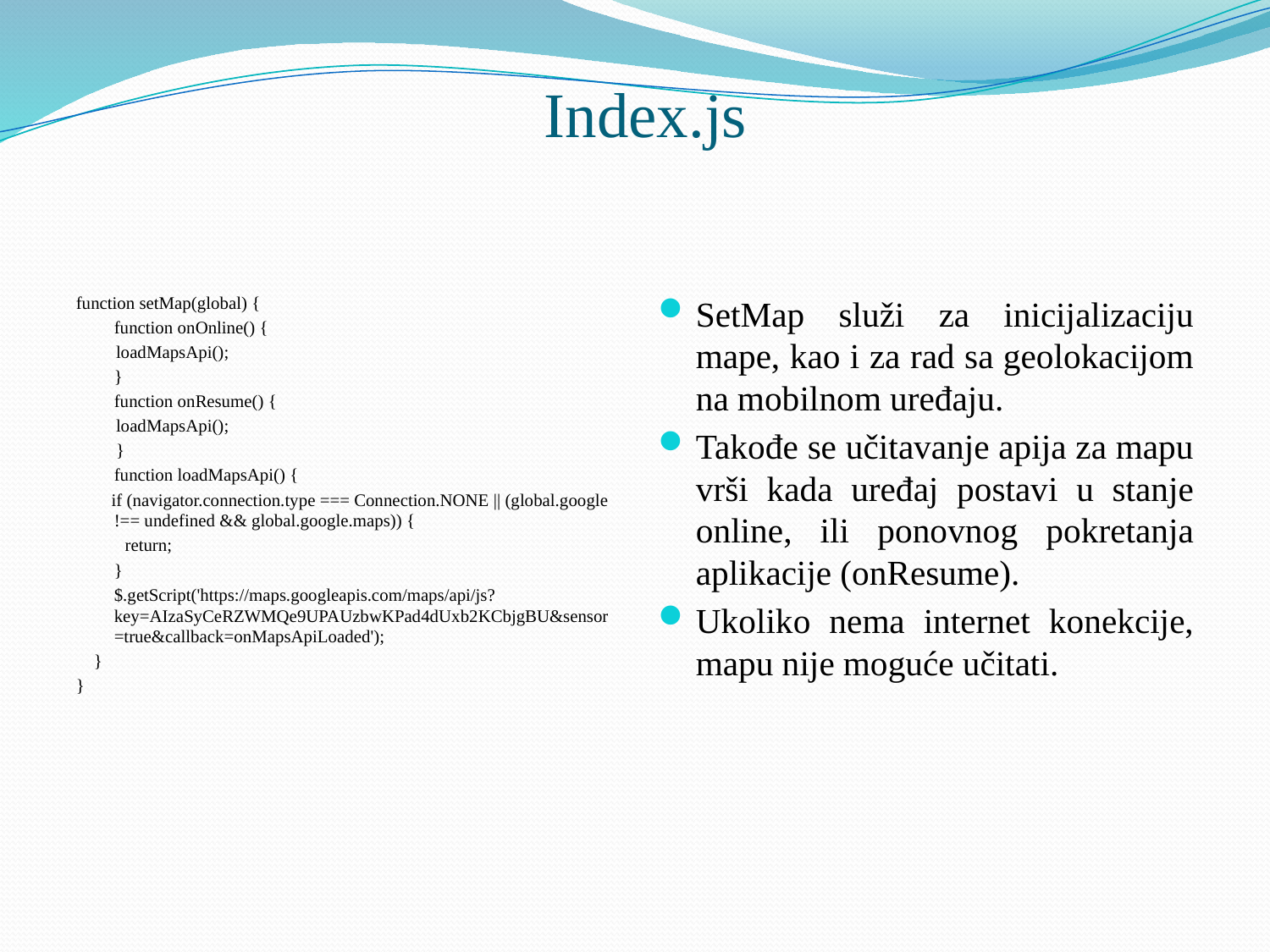

# Index.js
function setMap(global) {
	function onOnline() {
         loadMapsApi();
   	}
    	function onResume() {
         loadMapsApi();
         }
    	function loadMapsApi() {
        if (navigator.connection.type === Connection.NONE || (global.google !== undefined && global.google.maps)) {
           return;
        	}
	$.getScript('https://maps.googleapis.com/maps/api/js?key=AIzaSyCeRZWMQe9UPAUzbwKPad4dUxb2KCbjgBU&sensor=true&callback=onMapsApiLoaded');
    }
}

SetMap služi za inicijalizaciju mape, kao i za rad sa geolokacijom na mobilnom uređaju.
Takođe se učitavanje apija za mapu vrši kada uređaj postavi u stanje online, ili ponovnog pokretanja aplikacije (onResume).
Ukoliko nema internet konekcije, mapu nije moguće učitati.